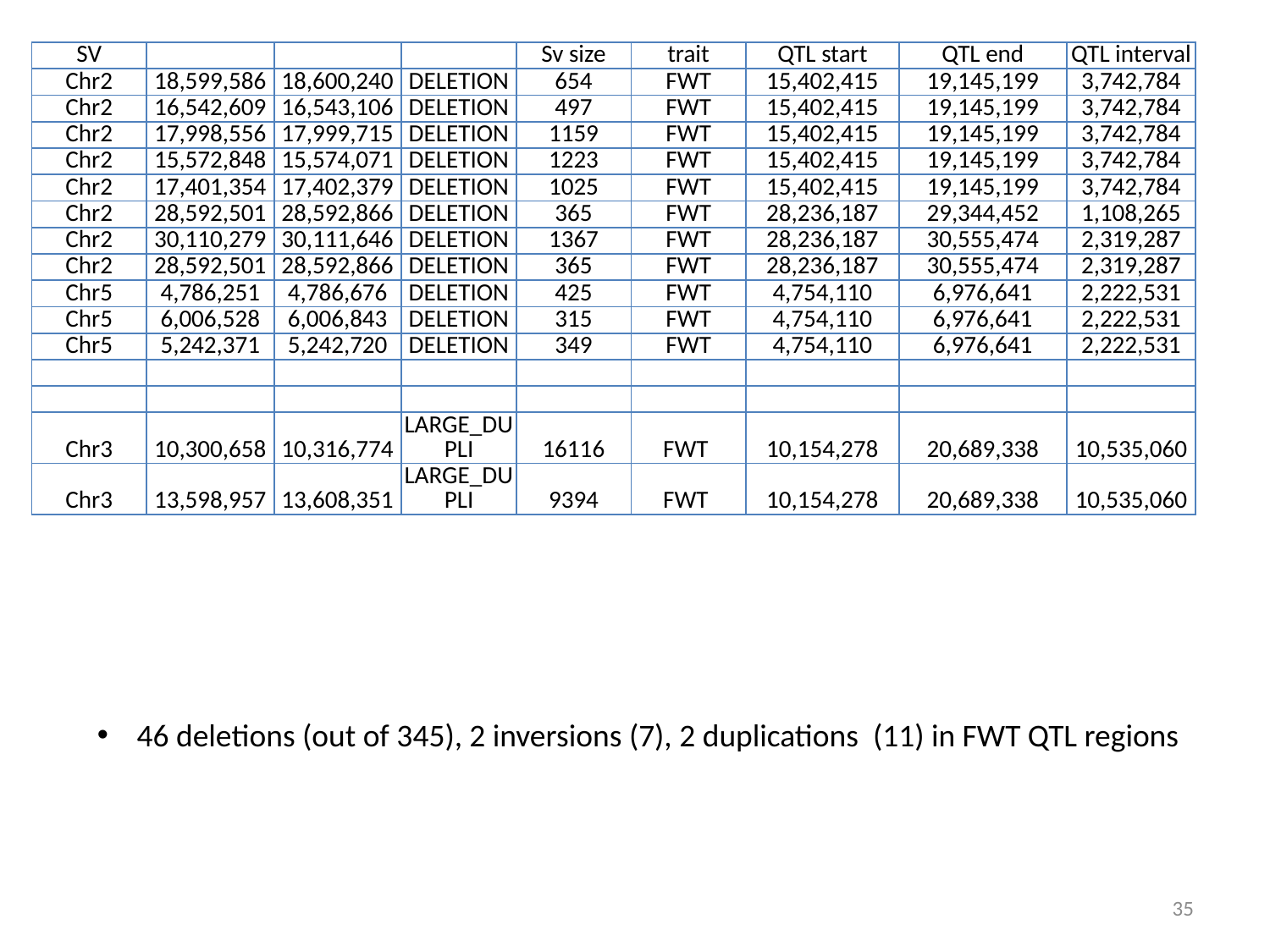

| SV |  |  |  | Sv size | trait | QTL start | QTL end | QTL interval |
| --- | --- | --- | --- | --- | --- | --- | --- | --- |
| Chr2 | 18,599,586 | 18,600,240 | DELETION | 654 | FWT | 15,402,415 | 19,145,199 | 3,742,784 |
| Chr2 | 16,542,609 | 16,543,106 | DELETION | 497 | FWT | 15,402,415 | 19,145,199 | 3,742,784 |
| Chr2 | 17,998,556 | 17,999,715 | DELETION | 1159 | FWT | 15,402,415 | 19,145,199 | 3,742,784 |
| Chr2 | 15,572,848 | 15,574,071 | DELETION | 1223 | FWT | 15,402,415 | 19,145,199 | 3,742,784 |
| Chr2 | 17,401,354 | 17,402,379 | DELETION | 1025 | FWT | 15,402,415 | 19,145,199 | 3,742,784 |
| Chr2 | 28,592,501 | 28,592,866 | DELETION | 365 | FWT | 28,236,187 | 29,344,452 | 1,108,265 |
| Chr2 | 30,110,279 | 30,111,646 | DELETION | 1367 | FWT | 28,236,187 | 30,555,474 | 2,319,287 |
| Chr2 | 28,592,501 | 28,592,866 | DELETION | 365 | FWT | 28,236,187 | 30,555,474 | 2,319,287 |
| Chr5 | 4,786,251 | 4,786,676 | DELETION | 425 | FWT | 4,754,110 | 6,976,641 | 2,222,531 |
| Chr5 | 6,006,528 | 6,006,843 | DELETION | 315 | FWT | 4,754,110 | 6,976,641 | 2,222,531 |
| Chr5 | 5,242,371 | 5,242,720 | DELETION | 349 | FWT | 4,754,110 | 6,976,641 | 2,222,531 |
|  |  |  |  |  |  |  |  |  |
|  |  |  |  |  |  |  |  |  |
| Chr3 | 10,300,658 | 10,316,774 | LARGE\_DUPLI | 16116 | FWT | 10,154,278 | 20,689,338 | 10,535,060 |
| Chr3 | 13,598,957 | 13,608,351 | LARGE\_DUPLI | 9394 | FWT | 10,154,278 | 20,689,338 | 10,535,060 |
46 deletions (out of 345), 2 inversions (7), 2 duplications  (11) in FWT QTL regions
35